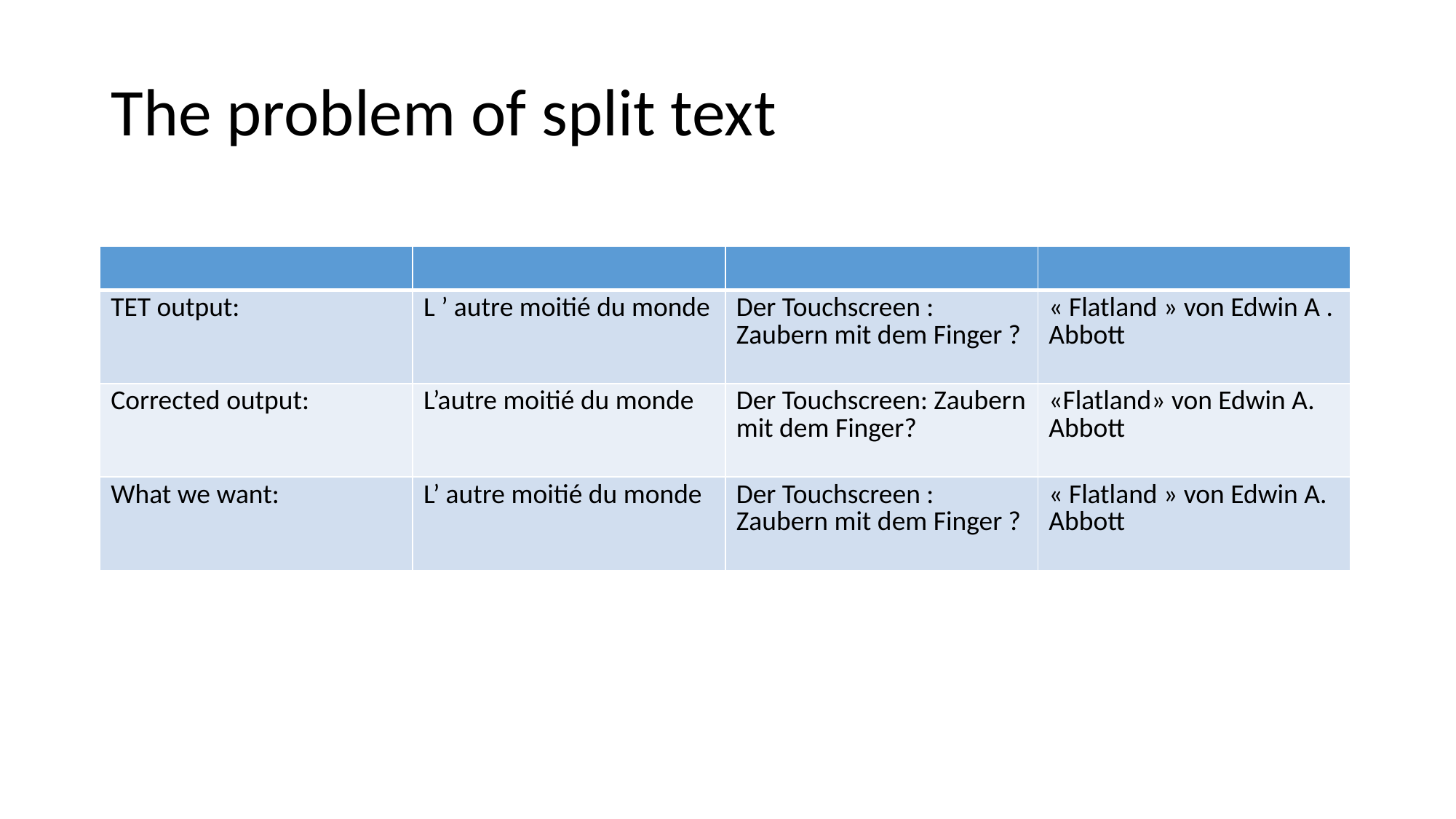

# The problem of split text
|  |  |  |  |
| --- | --- | --- | --- |
| TET output: | L ’ autre moitié du monde | Der Touchscreen : Zaubern mit dem Finger ? | « Flatland » von Edwin A . Abbott |
| Corrected output: | L’autre moitié du monde | Der Touchscreen: Zaubern mit dem Finger? | «Flatland» von Edwin A. Abbott |
| What we want: | L’ autre moitié du monde | Der Touchscreen : Zaubern mit dem Finger ? | « Flatland » von Edwin A. Abbott |